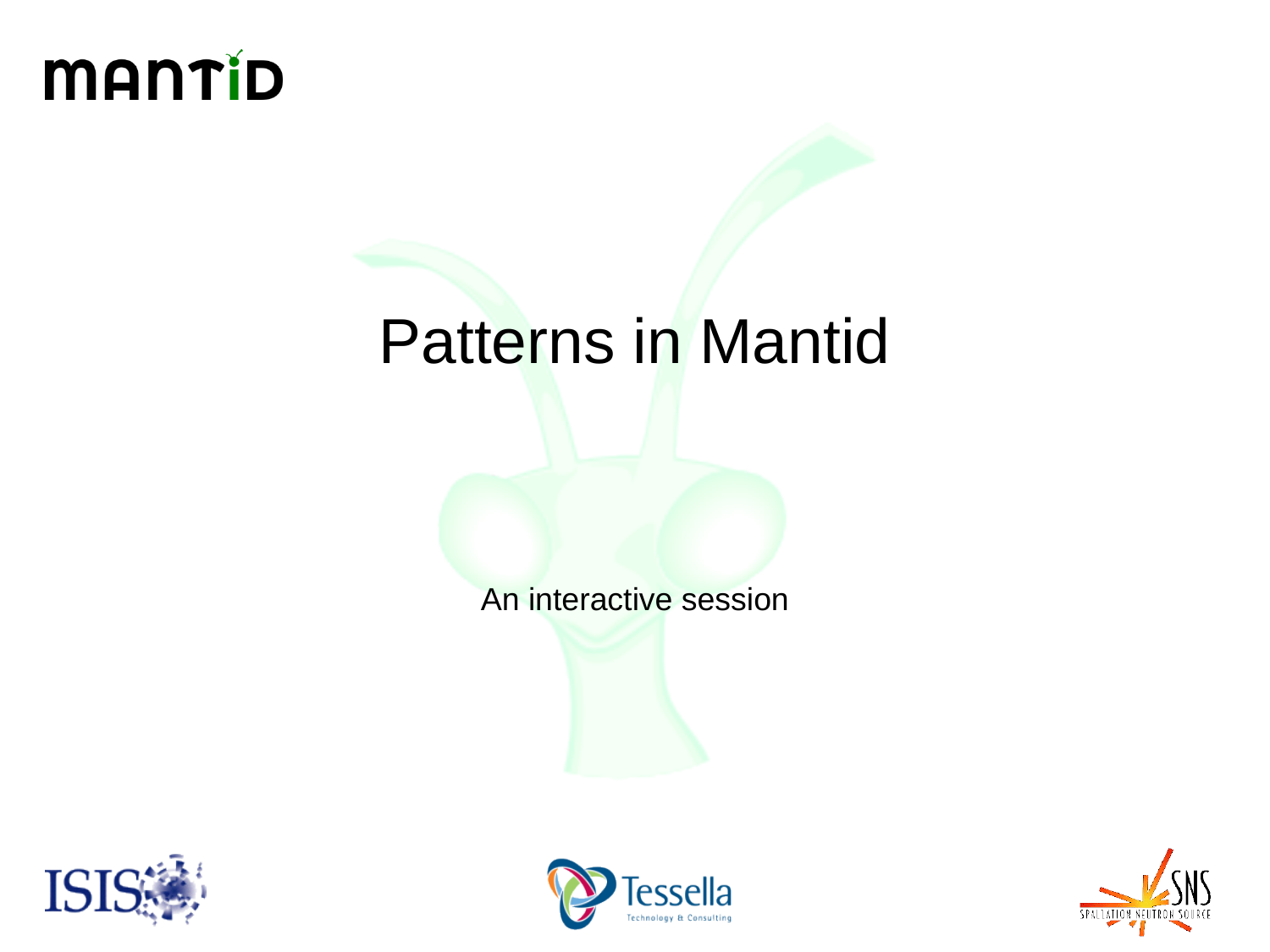

# Patterns in Mantid
An interactive session